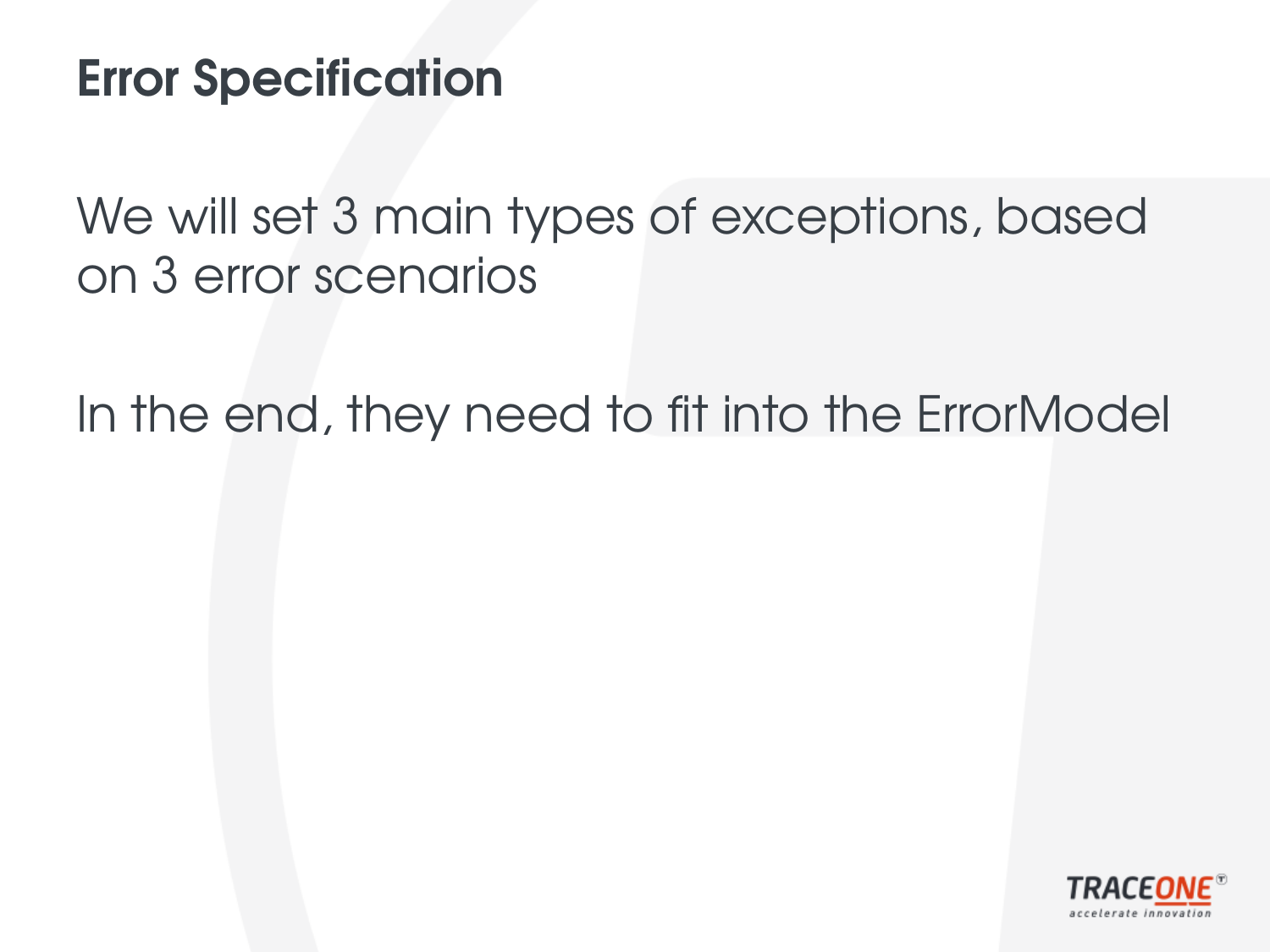

# Error Specification
We will set 3 main types of exceptions, based on 3 error scenarios

In the end, they need to fit into the ErrorModel